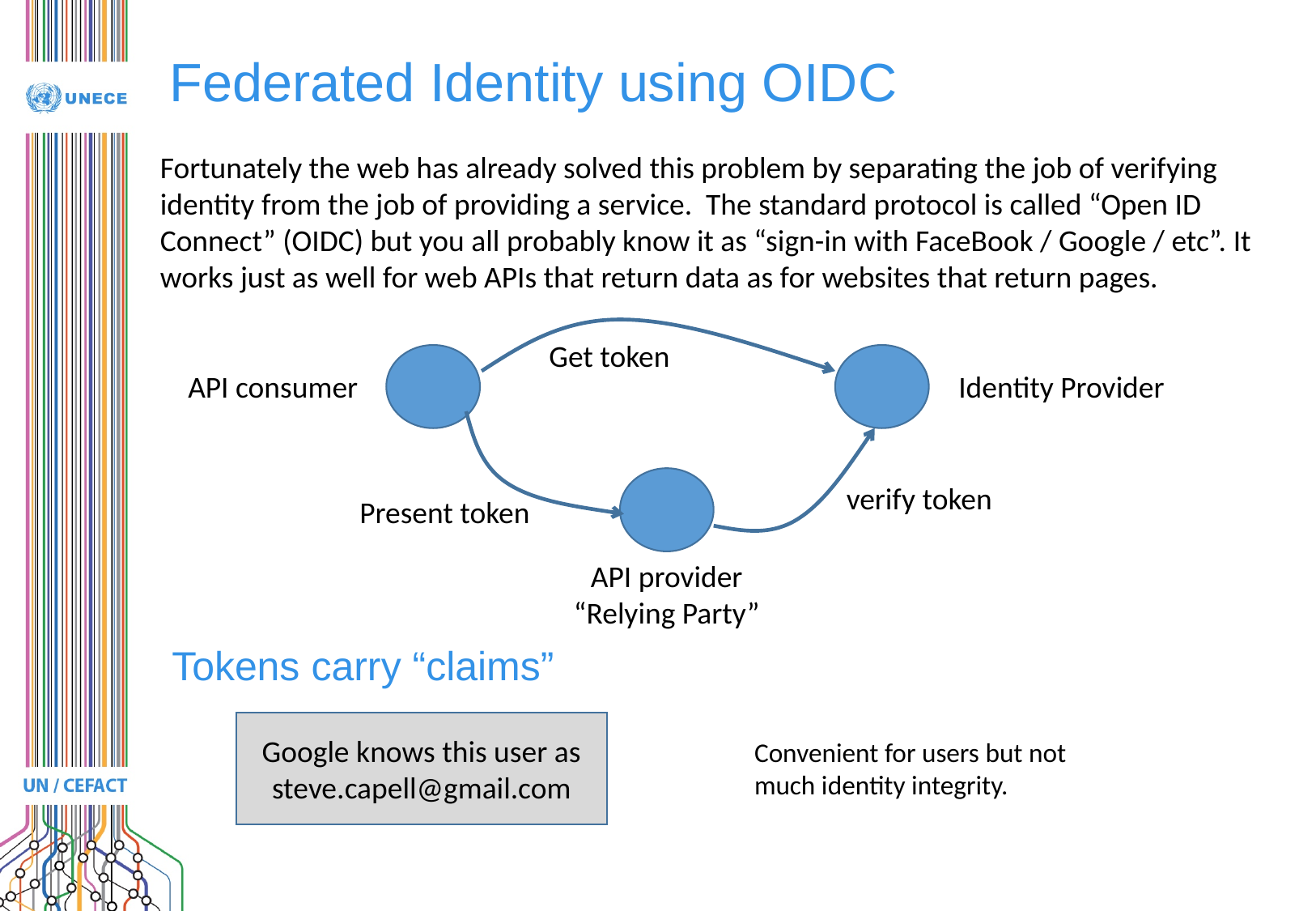

# Federated Identity using OIDC
Fortunately the web has already solved this problem by separating the job of verifying identity from the job of providing a service.  The standard protocol is called “Open ID Connect” (OIDC) but you all probably know it as “sign-in with FaceBook / Google / etc”. It works just as well for web APIs that return data as for websites that return pages.

Get token

API consumer
Identity Provider

verify token

Present token
API provider
“Relying Party”
Tokens carry “claims”
Google knows this user as steve.capell@gmail.com
Convenient for users but not much identity integrity.